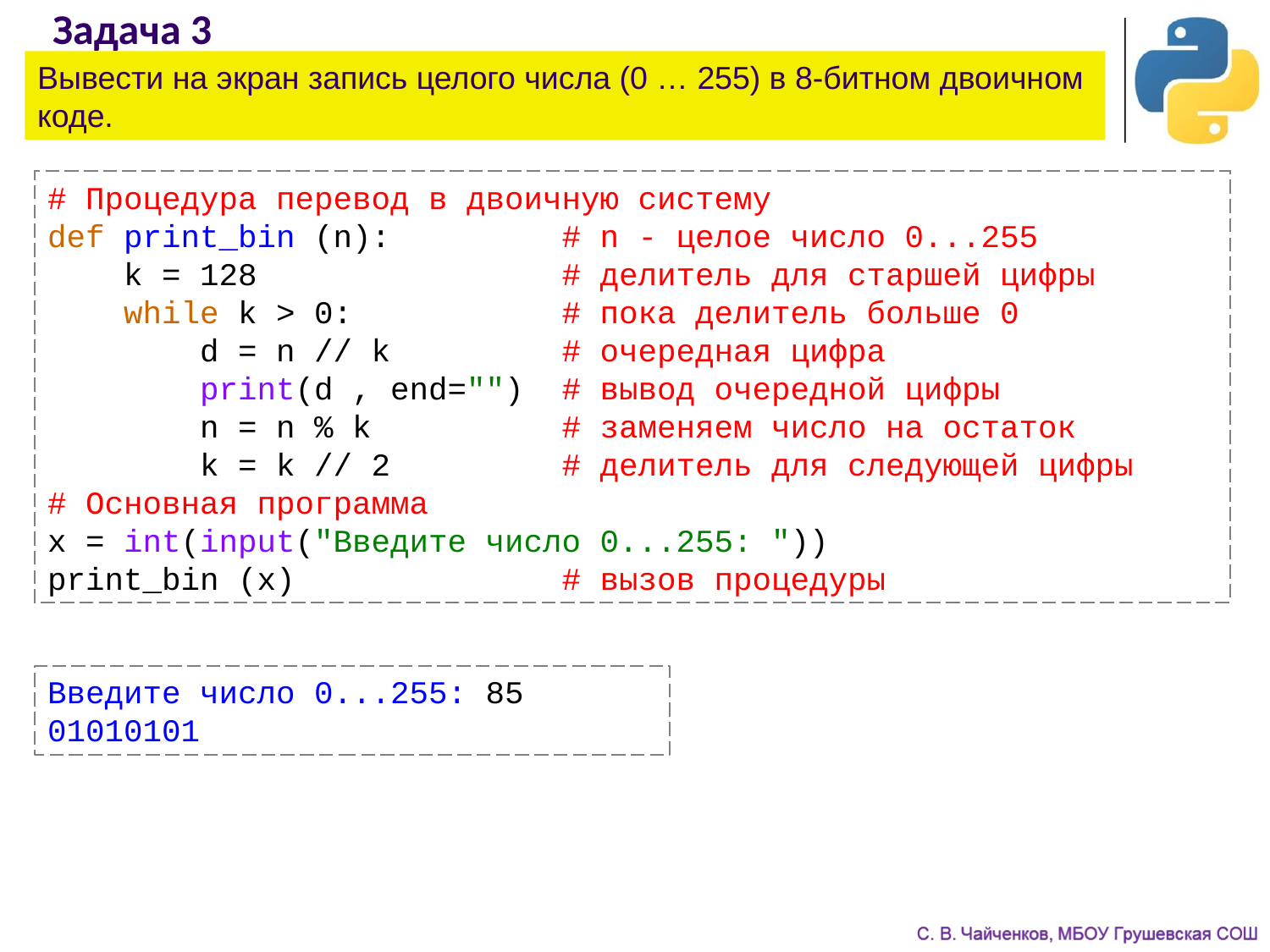

# Задача 3
Вывести на экран запись целого числа (0 … 255) в 8-битном двоичном коде.
# Процедура перевод в двоичную систему
def print_bin (n):	       # n - целое число 0...255
    k = 128                # делитель для старшей цифры
    while k > 0:           # пока делитель больше 0
        d = n // k         # очередная цифра
        print(d , end="")  # вывод очередной цифры
        n = n % k          # заменяем число на остаток
        k = k // 2         # делитель для следующей цифры
# Основная программа
x = int(input("Введите число 0...255: "))
print_bin (x)		       # вызов процедуры
Введите число 0...255: 85
01010101